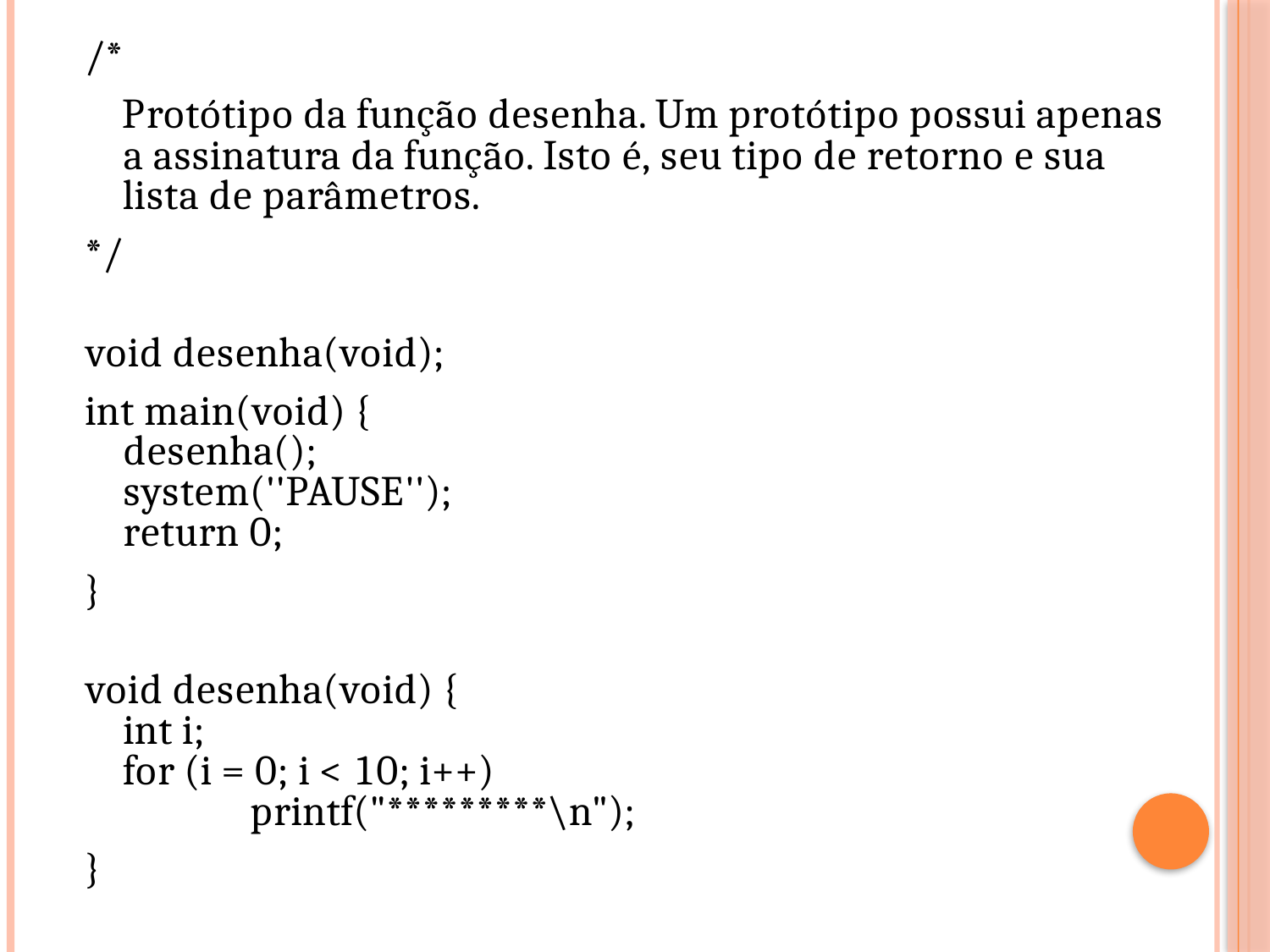

/*
    Protótipo da função desenha. Um protótipo possui apenas a assinatura da função. Isto é, seu tipo de retorno e sua lista de parâmetros.
*/
void desenha(void);
int main(void) {
desenha();
system(''PAUSE'');
return 0;
}
void desenha(void) {
int i;
for (i = 0; i < 10; i++)
	printf("*********\n");
}